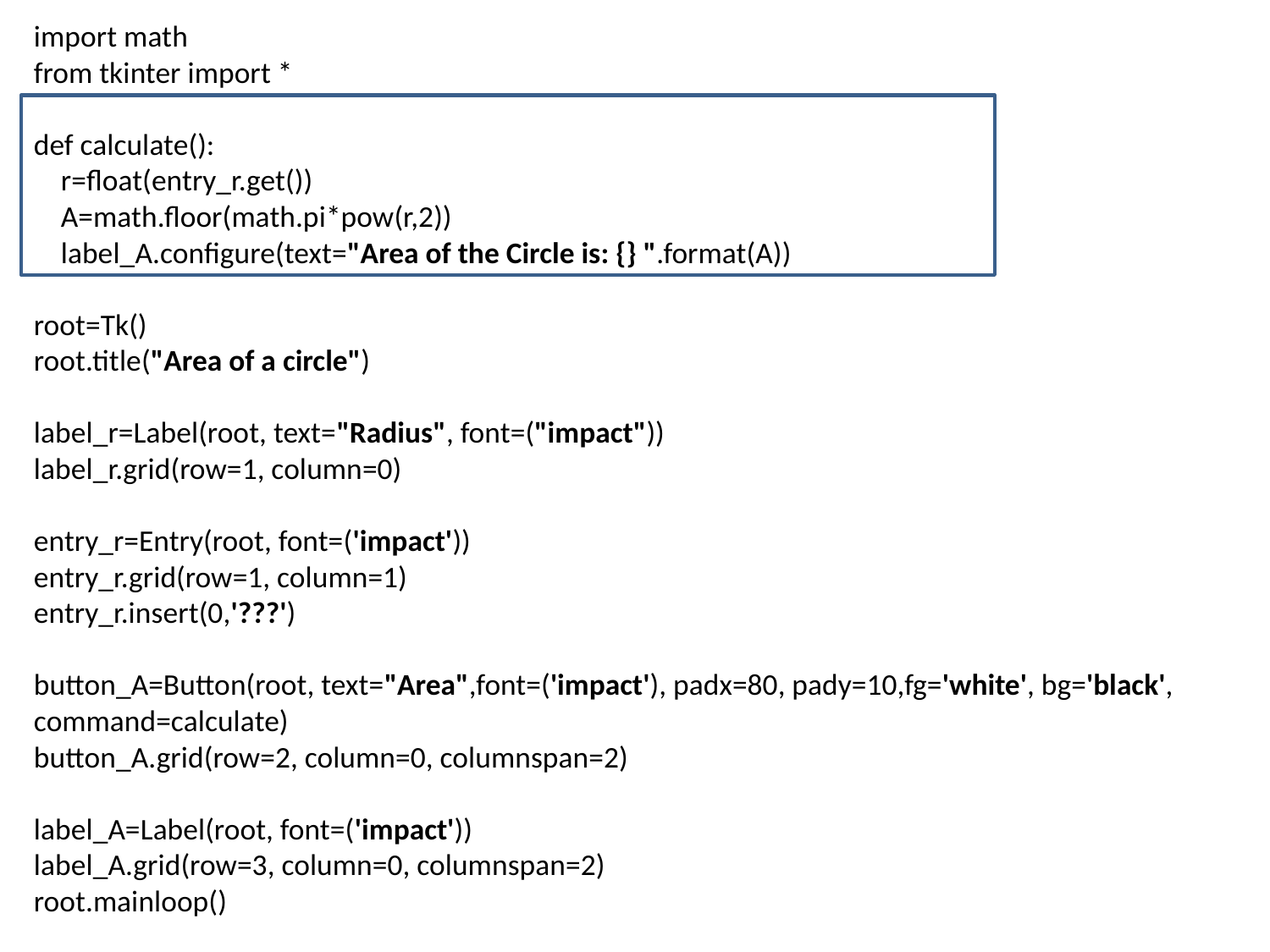

import math
from tkinter import *
def calculate():
    r=float(entry_r.get())
    A=math.floor(math.pi*pow(r,2))
    label_A.configure(text="Area of the Circle is: {} ".format(A))
root=Tk()
root.title("Area of a circle")
label_r=Label(root, text="Radius", font=("impact"))
label_r.grid(row=1, column=0)
entry_r=Entry(root, font=('impact'))
entry_r.grid(row=1, column=1)
entry_r.insert(0,'???')
button_A=Button(root, text="Area",font=('impact'), padx=80, pady=10,fg='white', bg='black', command=calculate)
button_A.grid(row=2, column=0, columnspan=2)
label_A=Label(root, font=('impact'))
label_A.grid(row=3, column=0, columnspan=2)
root.mainloop()